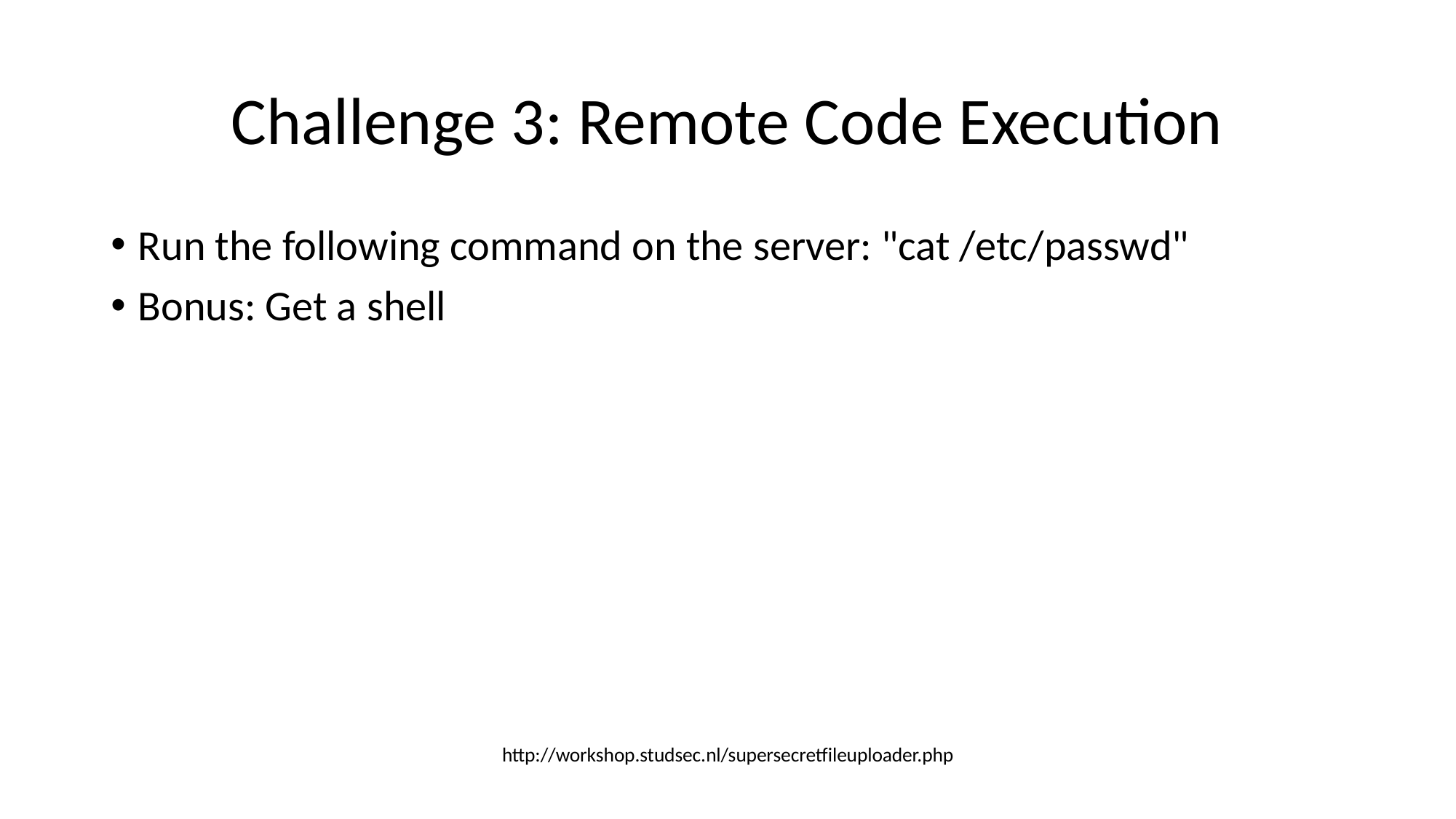

# Challenge 3: Remote Code Execution
Run the following command on the server: "cat /etc/passwd"
Bonus: Get a shell
http://workshop.studsec.nl/supersecretfileuploader.php